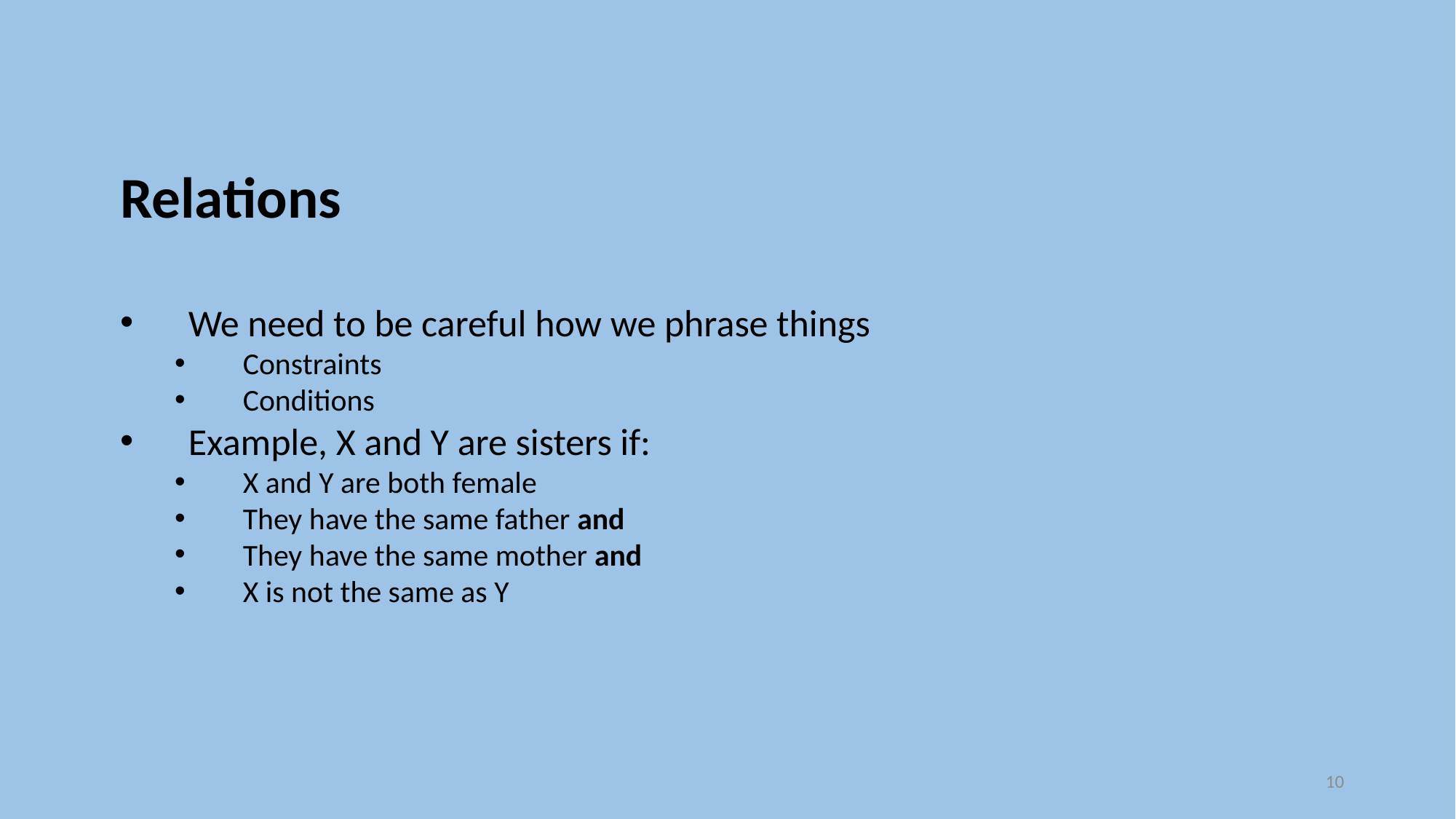

Relations

We need to be careful how we phrase things
Constraints
Conditions
Example, X and Y are sisters if:
X and Y are both female
They have the same father and
They have the same mother and
X is not the same as Y
10